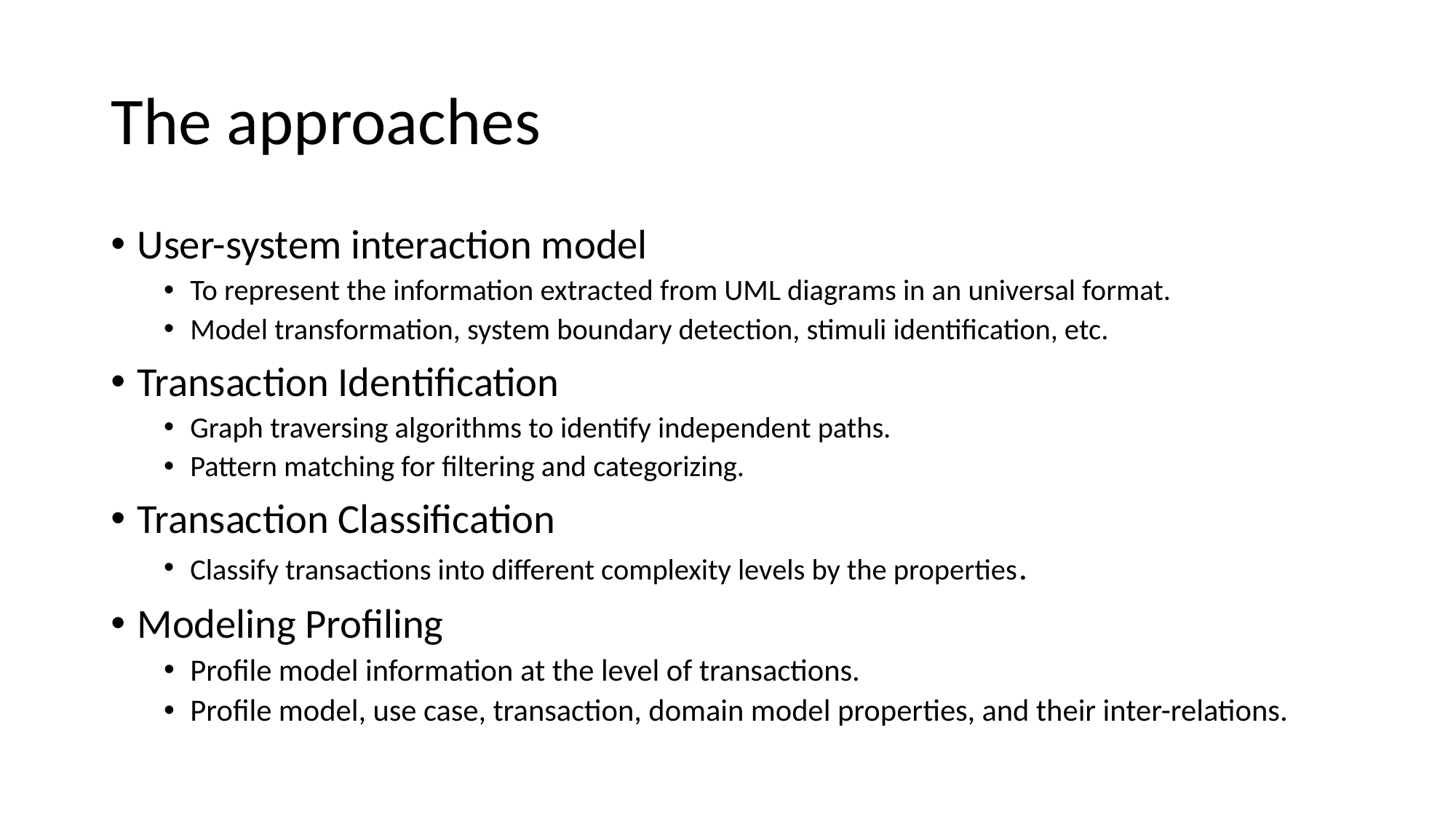

# The approaches
User-system interaction model
To represent the information extracted from UML diagrams in an universal format.
Model transformation, system boundary detection, stimuli identification, etc.
Transaction Identification
Graph traversing algorithms to identify independent paths.
Pattern matching for filtering and categorizing.
Transaction Classification
Classify transactions into different complexity levels by the properties.
Modeling Profiling
Profile model information at the level of transactions.
Profile model, use case, transaction, domain model properties, and their inter-relations.